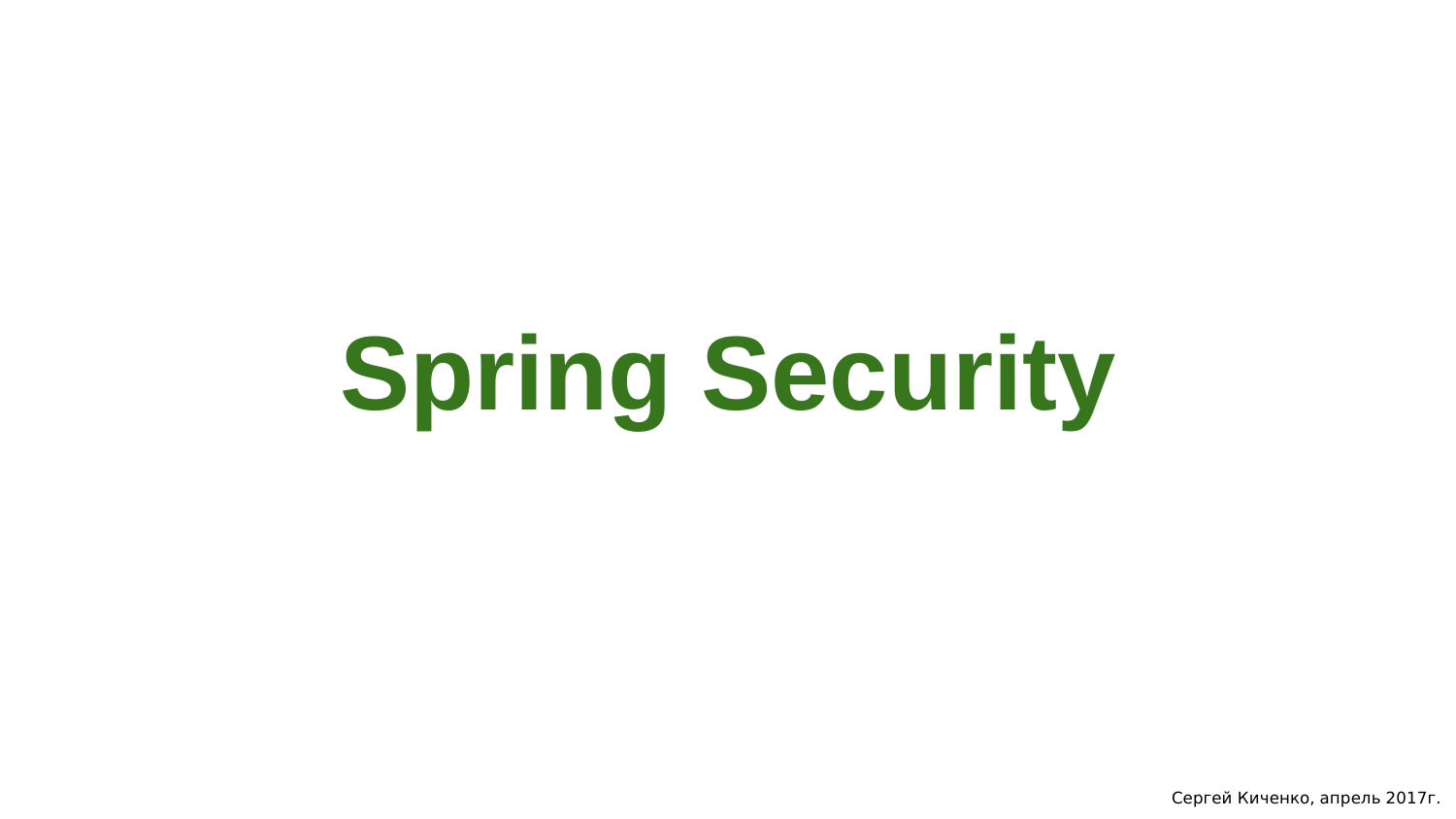

# Spring Security
Сергей Киченко, апрель 2017г.